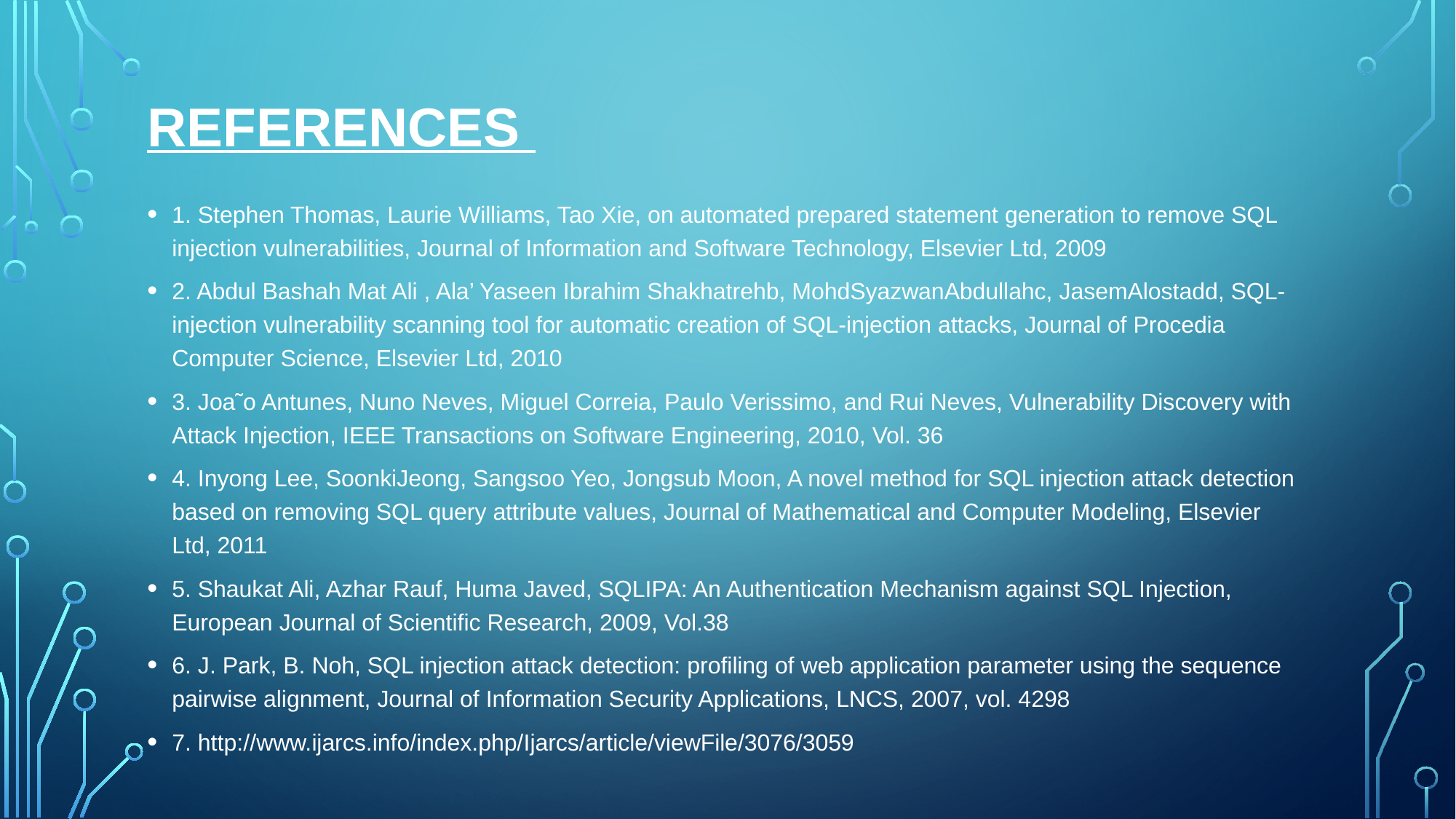

# References
1. Stephen Thomas, Laurie Williams, Tao Xie, on automated prepared statement generation to remove SQL injection vulnerabilities, Journal of Information and Software Technology, Elsevier Ltd, 2009
2. Abdul Bashah Mat Ali , Ala’ Yaseen Ibrahim Shakhatrehb, MohdSyazwanAbdullahc, JasemAlostadd, SQL-injection vulnerability scanning tool for automatic creation of SQL-injection attacks, Journal of Procedia Computer Science, Elsevier Ltd, 2010
3. Joa˜o Antunes, Nuno Neves, Miguel Correia, Paulo Verissimo, and Rui Neves, Vulnerability Discovery with Attack Injection, IEEE Transactions on Software Engineering, 2010, Vol. 36
4. Inyong Lee, SoonkiJeong, Sangsoo Yeo, Jongsub Moon, A novel method for SQL injection attack detection based on removing SQL query attribute values, Journal of Mathematical and Computer Modeling, Elsevier Ltd, 2011
5. Shaukat Ali, Azhar Rauf, Huma Javed, SQLIPA: An Authentication Mechanism against SQL Injection, European Journal of Scientific Research, 2009, Vol.38
6. J. Park, B. Noh, SQL injection attack detection: profiling of web application parameter using the sequence pairwise alignment, Journal of Information Security Applications, LNCS, 2007, vol. 4298
7. http://www.ijarcs.info/index.php/Ijarcs/article/viewFile/3076/3059